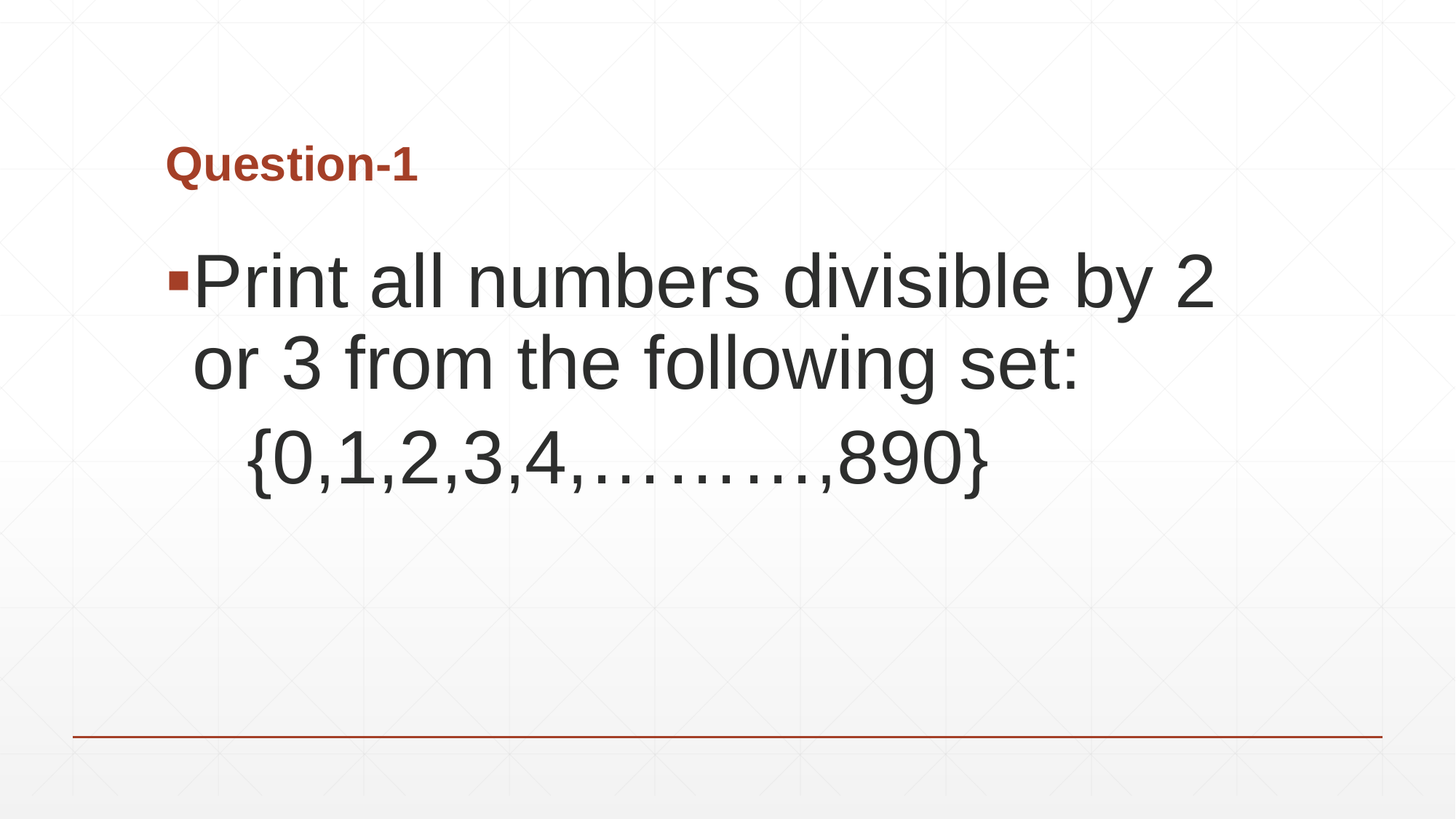

# Question-1
Print all numbers divisible by 2 or 3 from the following set:
{0,1,2,3,4,………,890}